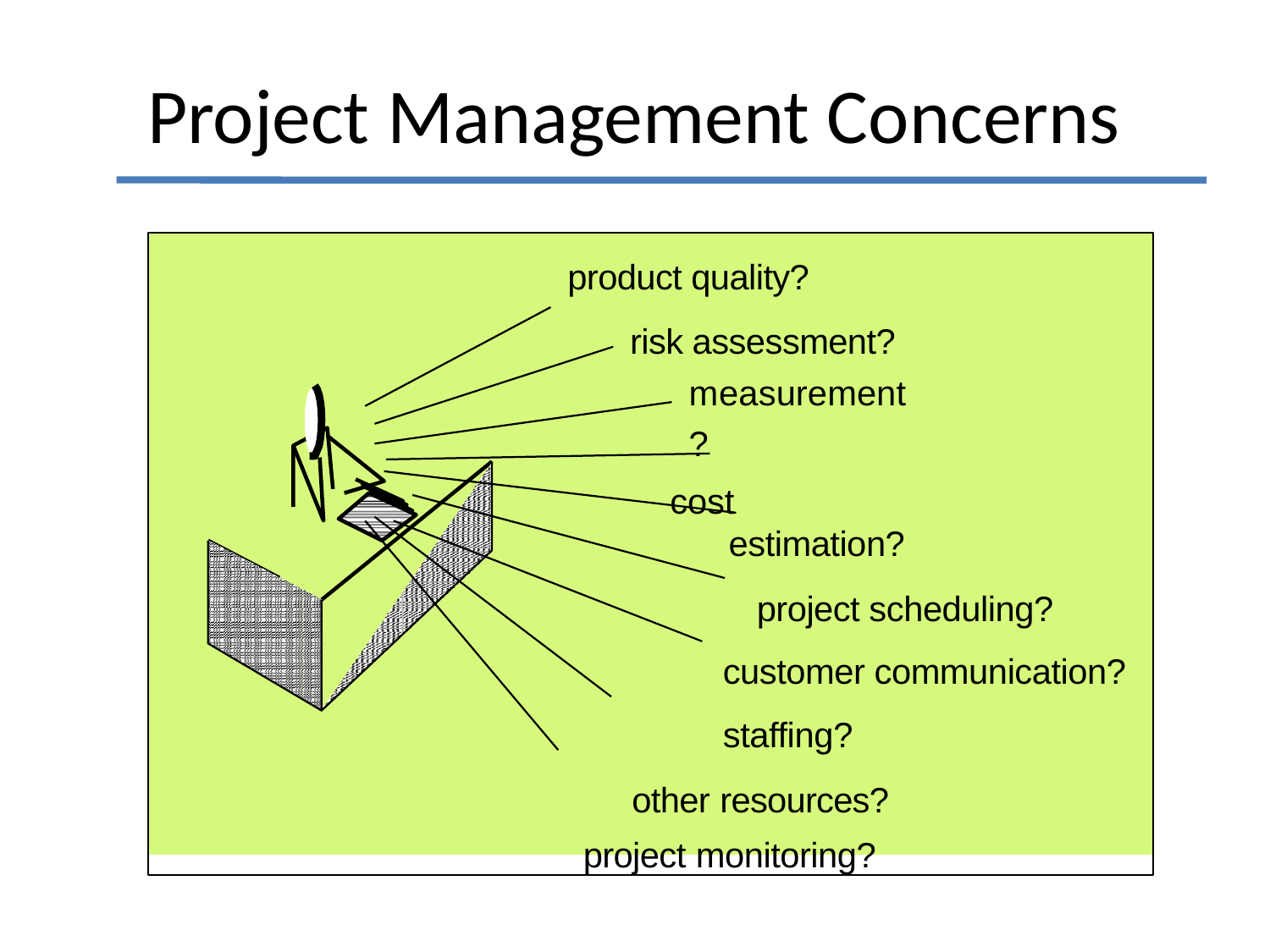

# Project Management Concerns

product quality?
risk assessment?  measurement?
cost estimation?
project scheduling?  customer communication?  staffing?
other resources?  project monitoring?